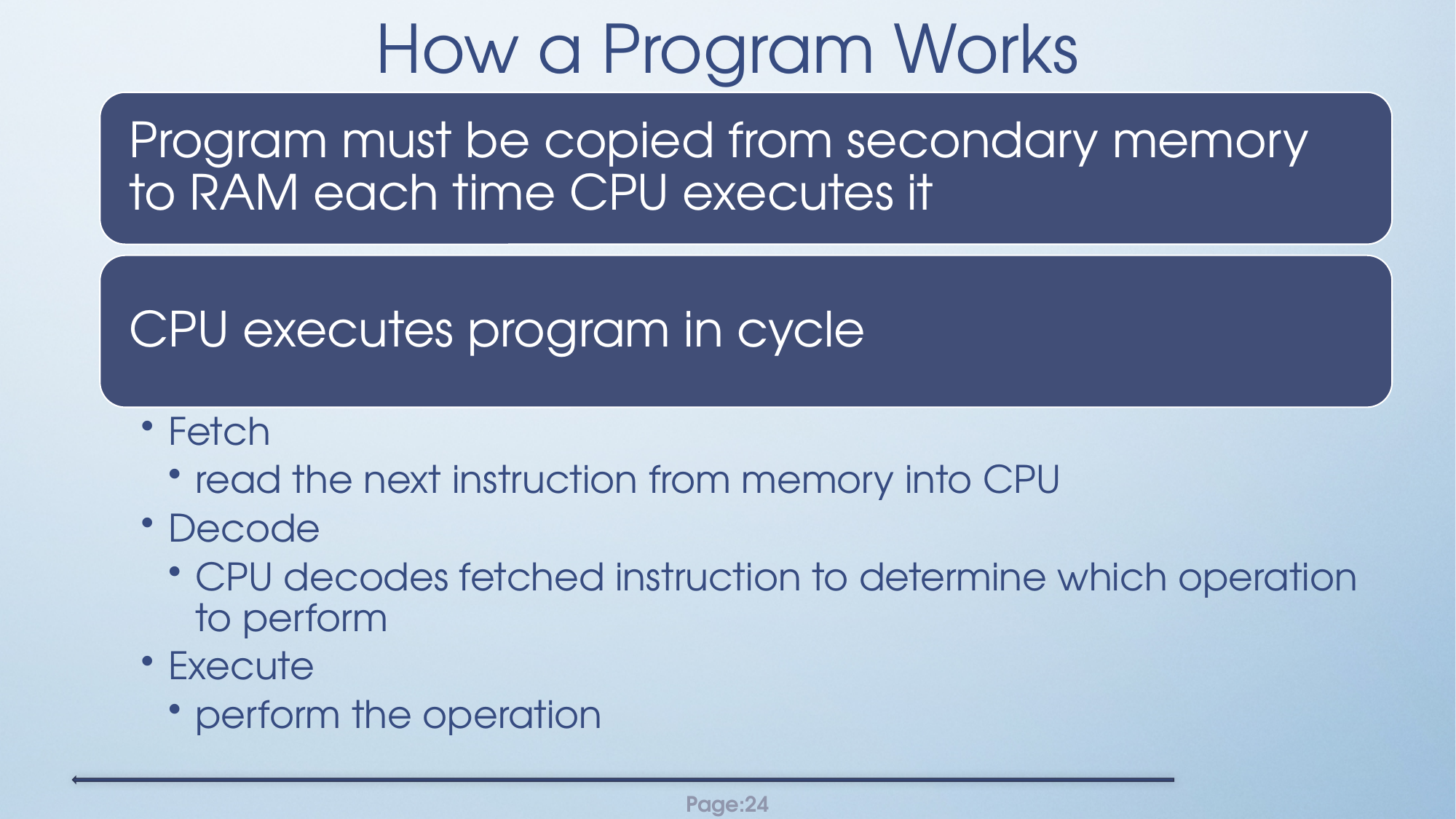

# How a Program Works
Program must be copied from secondary memory to RAM each time CPU executes it
CPU executes program in cycle
Fetch
read the next instruction from memory into CPU
Decode
CPU decodes fetched instruction to determine which operation to perform
Execute
perform the operation